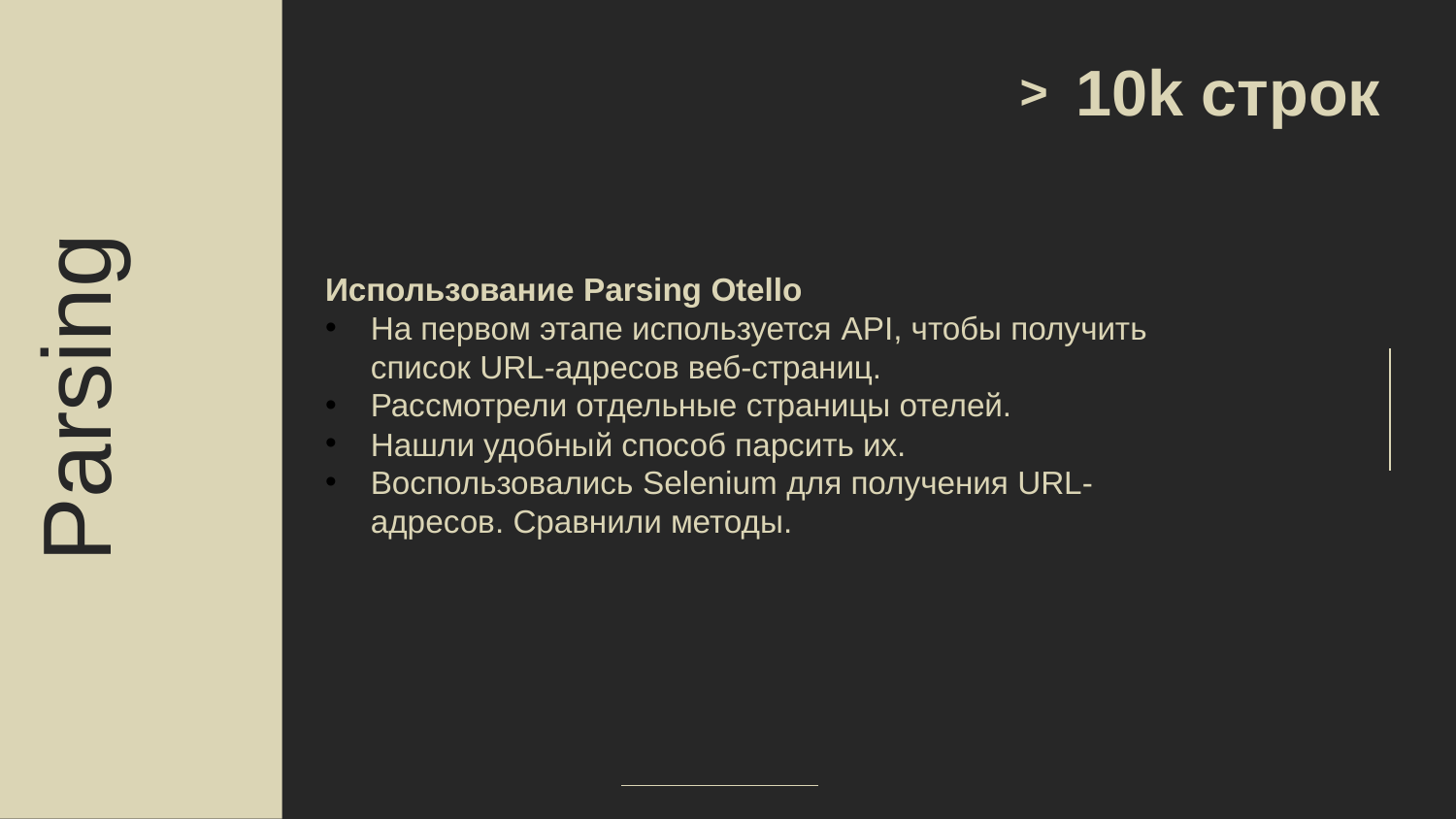

10k строк
>
Использование Parsing Otello
На первом этапе используется API, чтобы получить список URL-адресов веб-страниц.
Рассмотрели отдельные страницы отелей.
Нашли удобный способ парсить их.
Воспользовались Selenium для получения URL-aдресов. Сравнили методы.

Parsing